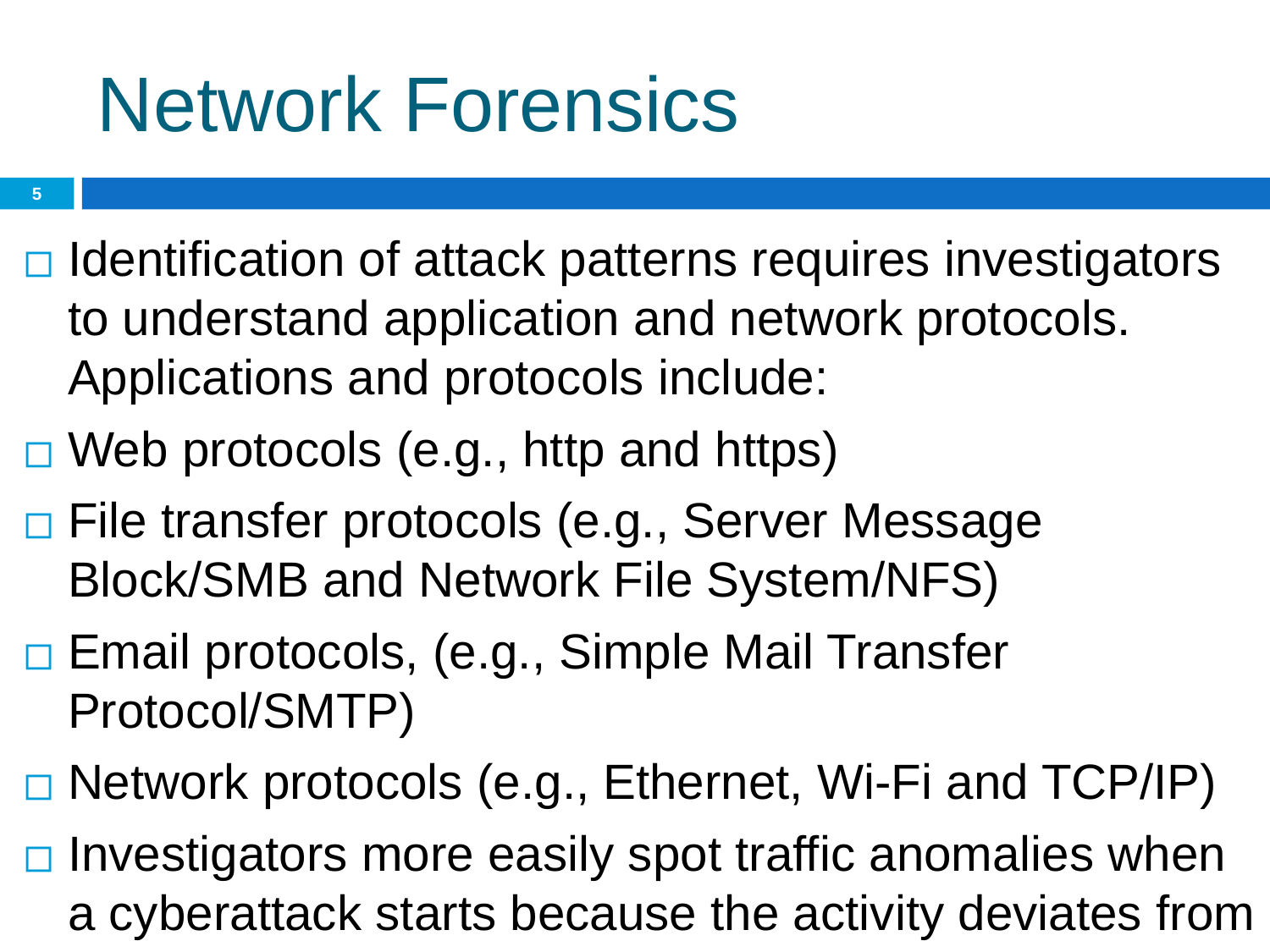

# Network Forensics
5
Identification of attack patterns requires investigators to understand application and network protocols. Applications and protocols include:
Web protocols (e.g., http and https)
File transfer protocols (e.g., Server Message Block/SMB and Network File System/NFS)
Email protocols, (e.g., Simple Mail Transfer Protocol/SMTP)
Network protocols (e.g., Ethernet, Wi-Fi and TCP/IP)
Investigators more easily spot traffic anomalies when a cyberattack starts because the activity deviates from the norm.